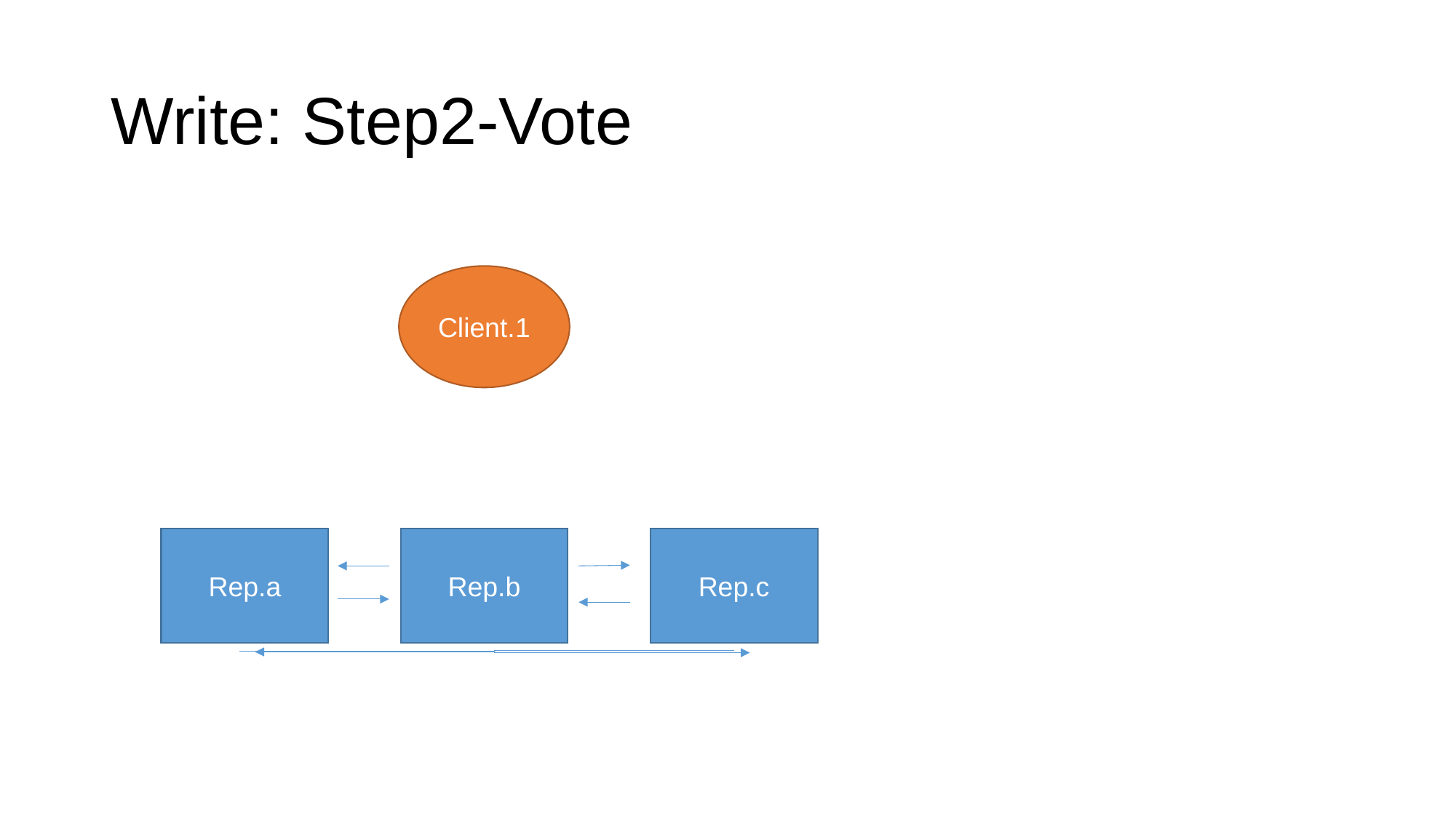

# Write: Step2-Vote
Client.1
Rep.a
Rep.b
Rep.c